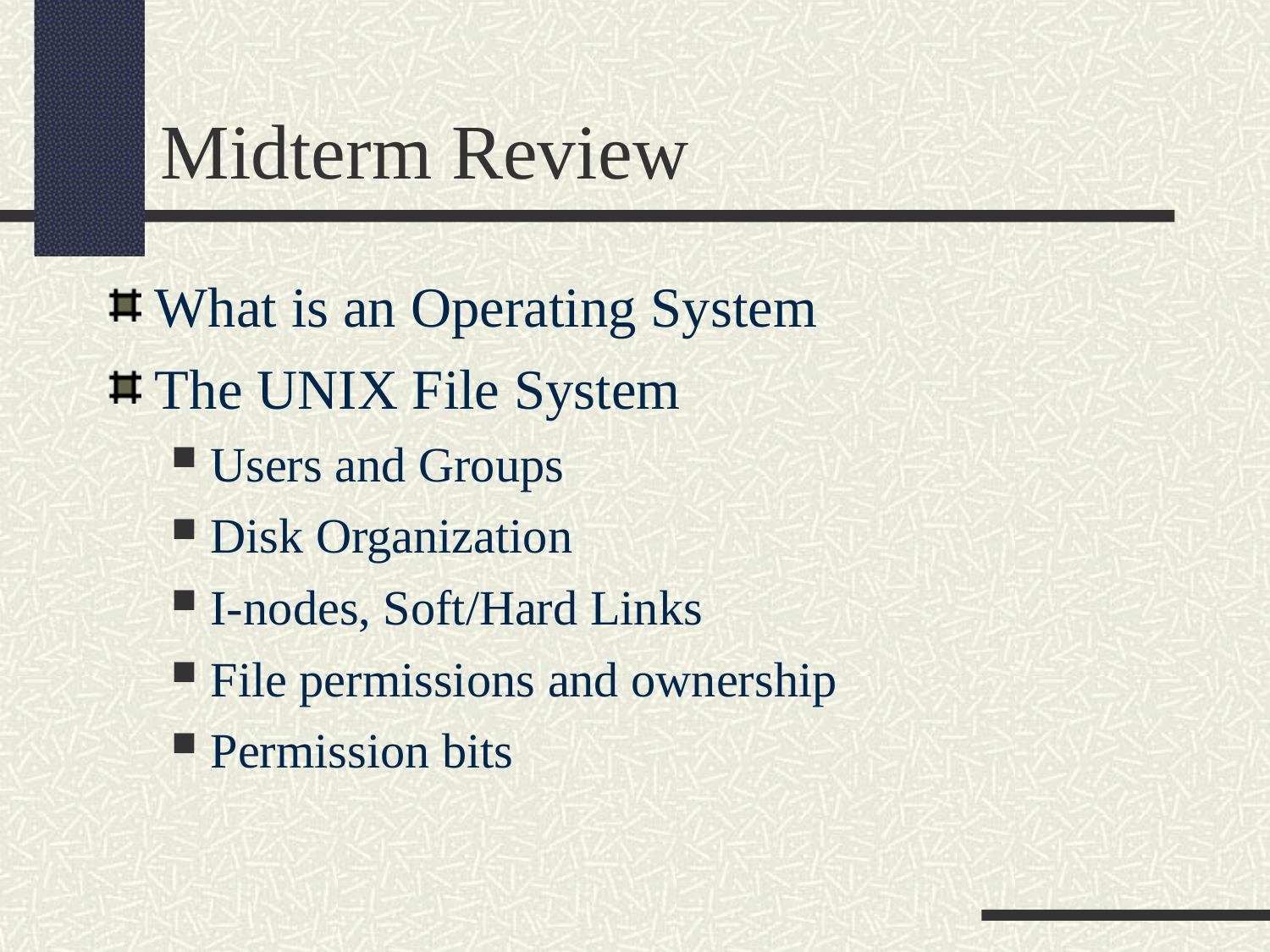

Midterm Review
What is an Operating System
The UNIX File System
Users and Groups
Disk Organization
I-nodes, Soft/Hard Links
File permissions and ownership
Permission bits